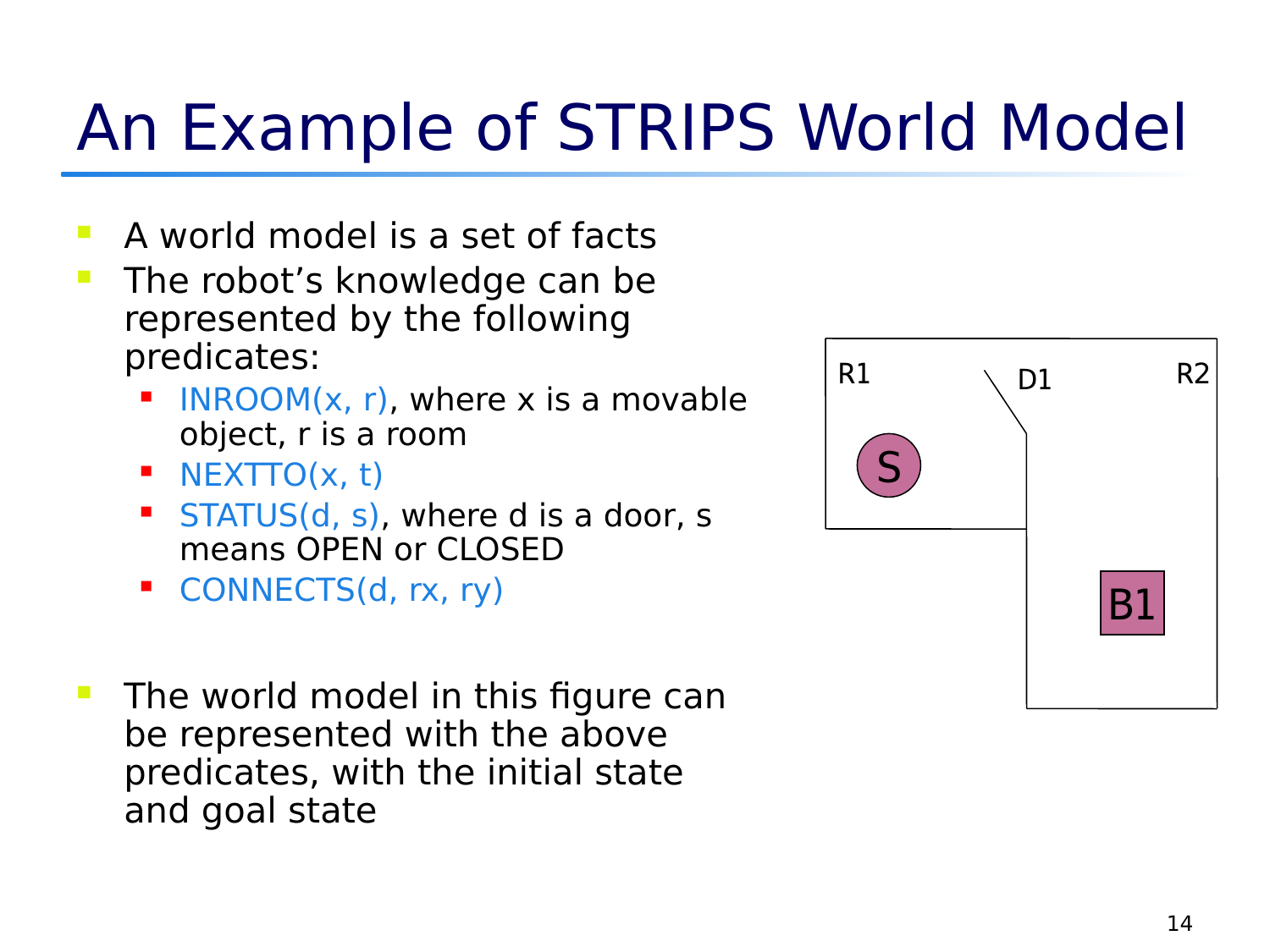

# An Example of STRIPS World Model
A world model is a set of facts
The robot’s knowledge can be represented by the following predicates:
INROOM(x, r), where x is a movable object, r is a room
NEXTTO(x, t)
STATUS(d, s), where d is a door, s means OPEN or CLOSED
CONNECTS(d, rx, ry)

The world model in this figure can be represented with the above predicates, with the initial state and goal state

R1
R2
D1

S

B1

14